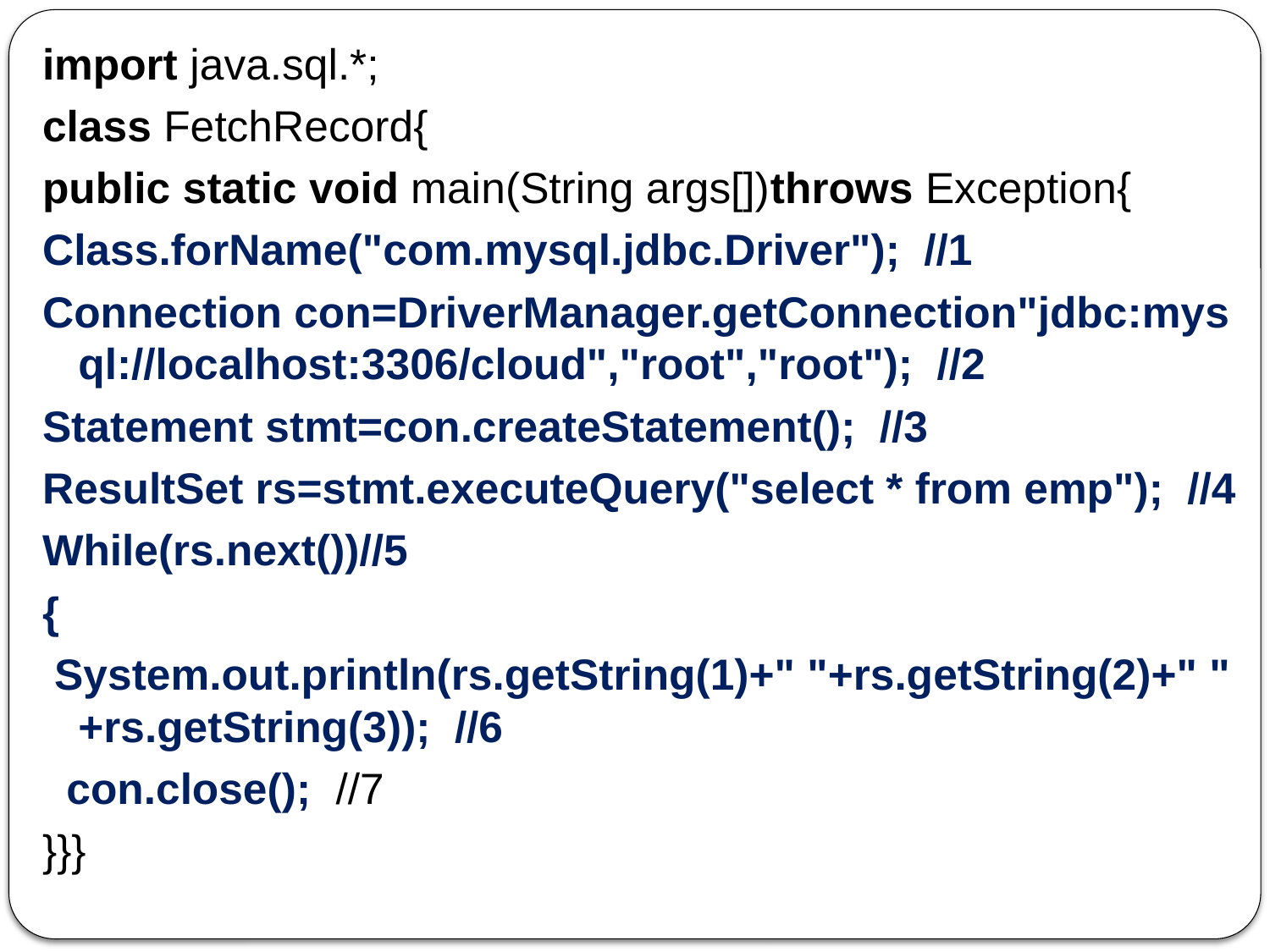

import java.sql.*;
class FetchRecord{
public static void main(String args[])throws Exception{
Class.forName("com.mysql.jdbc.Driver");  //1
Connection con=DriverManager.getConnection"jdbc:mysql://localhost:3306/cloud","root","root");  //2
Statement stmt=con.createStatement();  //3
ResultSet rs=stmt.executeQuery("select * from emp");  //4
While(rs.next())//5
{
 System.out.println(rs.getString(1)+" "+rs.getString(2)+" "+rs.getString(3));  //6
  con.close();  //7
}}}